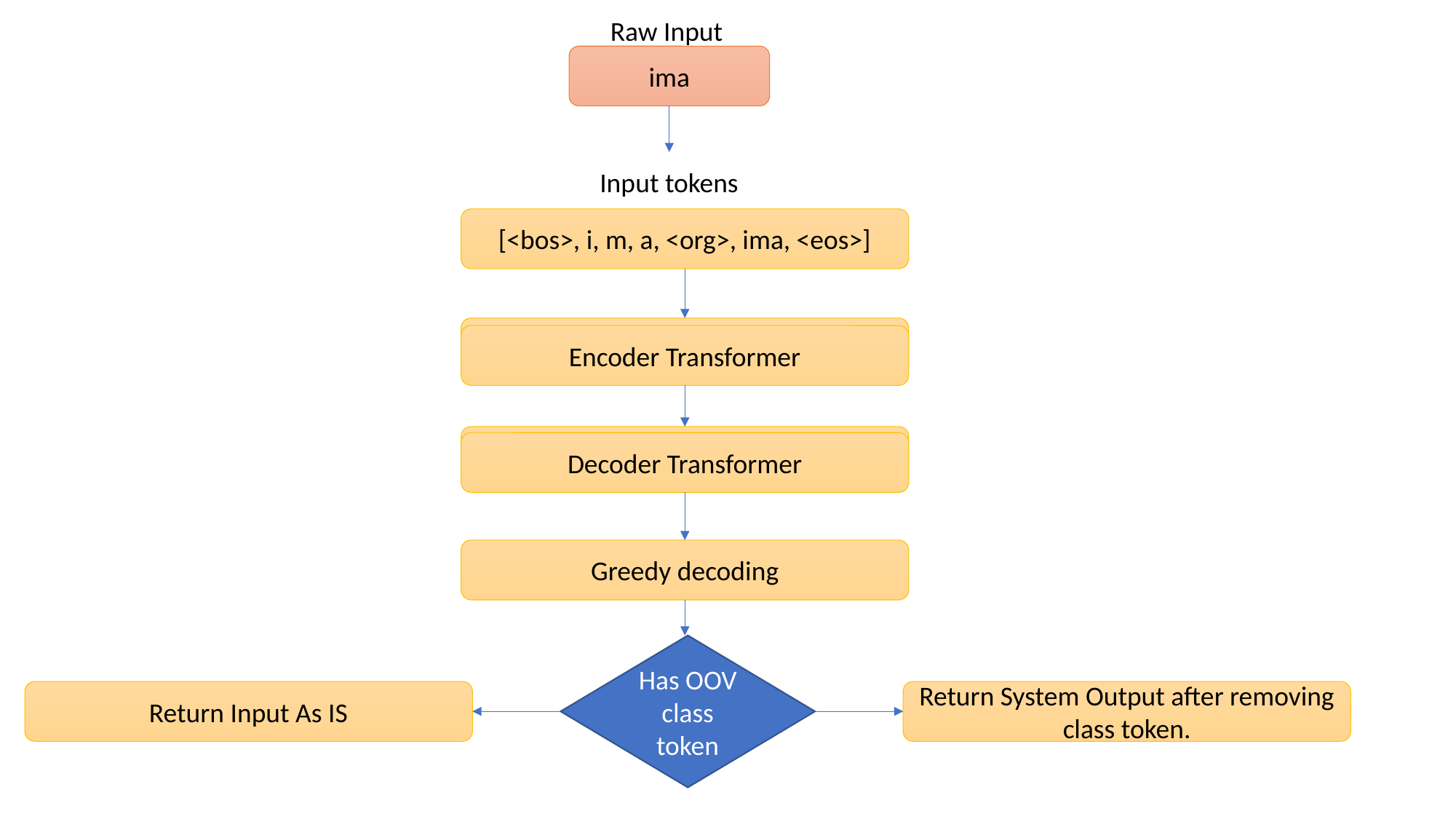

Raw Input
ima
Input tokens
[<bos>, i, m, a, <org>, ima, <eos>]
Transformer
Encoder Transformer
Transformer
Decoder Transformer
Greedy decoding
Has OOV class token
Return System Output after removing class token.
Return Input As IS